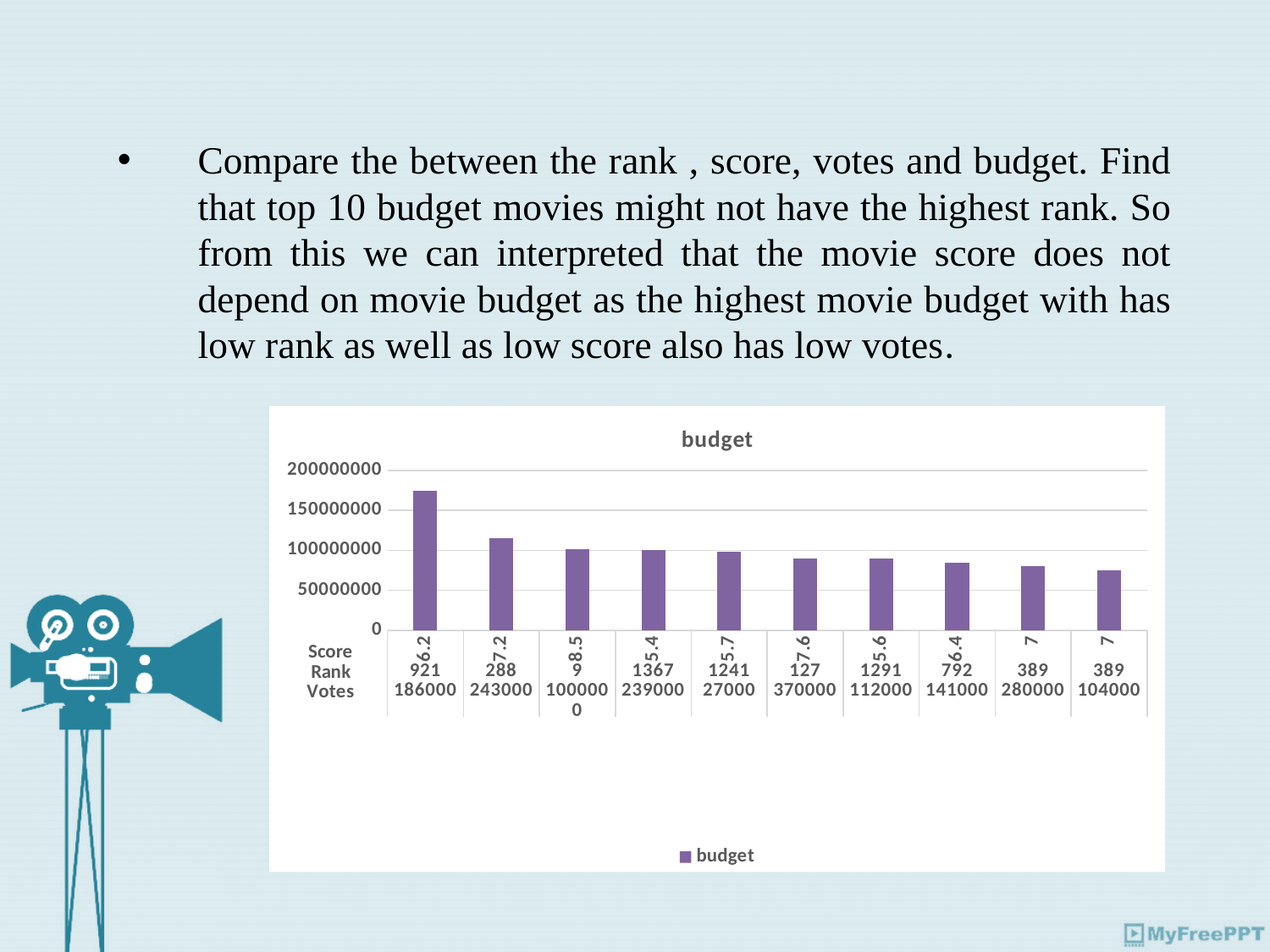

# Compare the between the rank , score, votes and budget. Find that top 10 budget movies might not have the highest rank. So from this we can interpreted that the movie score does not depend on movie budget as the highest movie budget with has low rank as well as low score also has low votes.

### Chart:

| Category | budget |
|---|---|
| 6.2 | 175000000.0 |
| 7.2 | 115000000.0 |
| 8.5 | 102000000.0 |
| 5.4 | 100000000.0 |
| 5.7 | 98000000.0 |
| 7.6 | 90000000.0 |
| 5.6 | 90000000.0 |
| 6.4 | 85000000.0 |
| 7 | 80000000.0 |
| 7 | 75000000.0 |